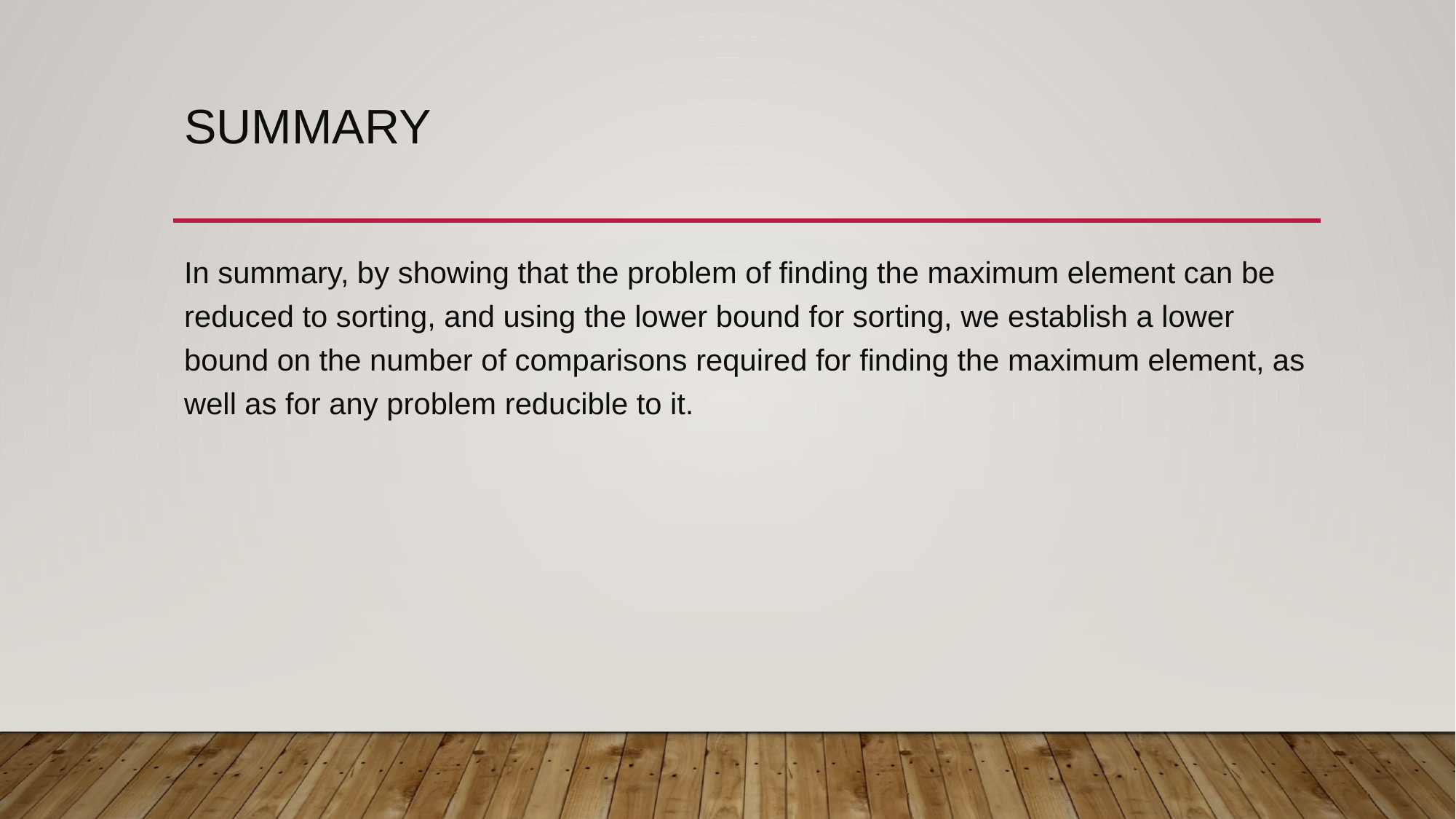

# summary
In summary, by showing that the problem of finding the maximum element can be reduced to sorting, and using the lower bound for sorting, we establish a lower bound on the number of comparisons required for finding the maximum element, as well as for any problem reducible to it.